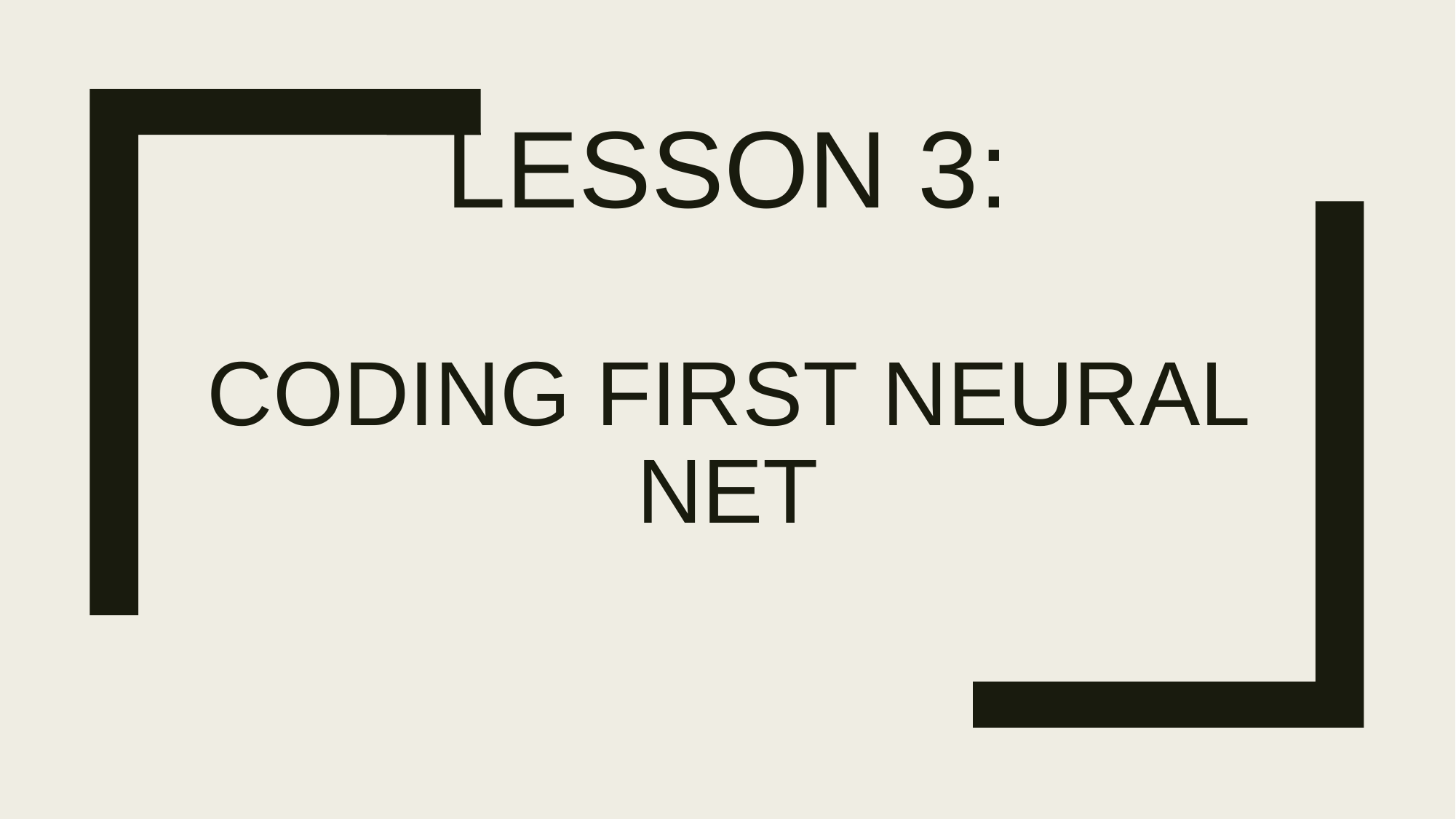

# Lesson 3: Coding First Neural Net